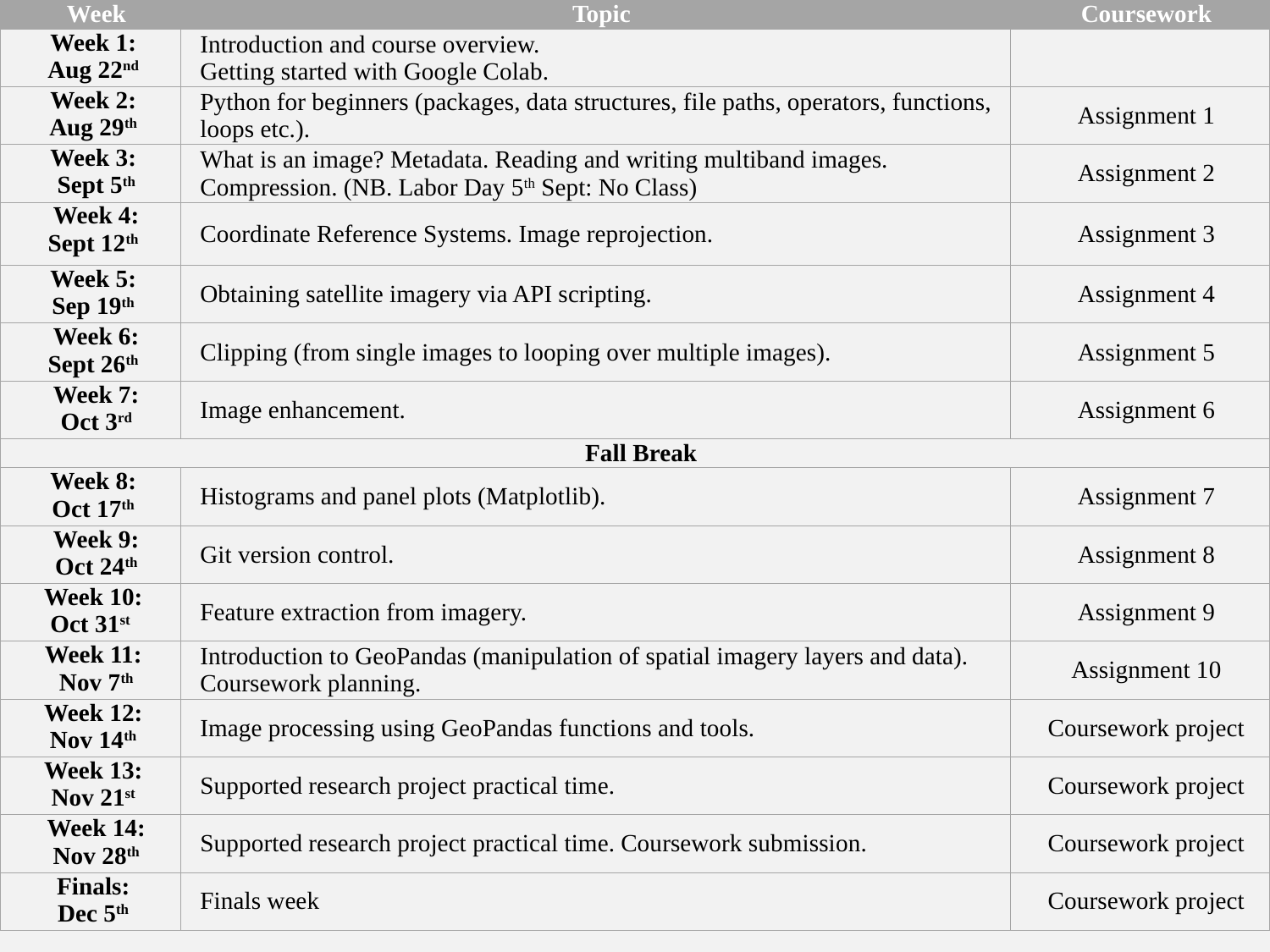

| Week | Topic | Coursework |
| --- | --- | --- |
| Week 1: Aug 22nd | Introduction and course overview. Getting started with Google Colab. |  |
| Week 2: Aug 29th | Python for beginners (packages, data structures, file paths, operators, functions, loops etc.). | Assignment 1 |
| Week 3: Sept 5th | What is an image? Metadata. Reading and writing multiband images. Compression. (NB. Labor Day 5th Sept: No Class) | Assignment 2 |
| Week 4: Sept 12th | Coordinate Reference Systems. Image reprojection. | Assignment 3 |
| Week 5: Sep 19th | Obtaining satellite imagery via API scripting. | Assignment 4 |
| Week 6: Sept 26th | Clipping (from single images to looping over multiple images). | Assignment 5 |
| Week 7: Oct 3rd | Image enhancement. | Assignment 6 |
| Fall Break |  |  |
| Week 8: Oct 17th | Histograms and panel plots (Matplotlib). | Assignment 7 |
| Week 9: Oct 24th | Git version control. | Assignment 8 |
| Week 10: Oct 31st | Feature extraction from imagery. | Assignment 9 |
| Week 11: Nov 7th | Introduction to GeoPandas (manipulation of spatial imagery layers and data). Coursework planning. | Assignment 10 |
| Week 12: Nov 14th | Image processing using GeoPandas functions and tools. | Coursework project |
| Week 13: Nov 21st | Supported research project practical time. | Coursework project |
| Week 14: Nov 28th | Supported research project practical time. Coursework submission. | Coursework project |
| Finals: Dec 5th | Finals week | Coursework project |